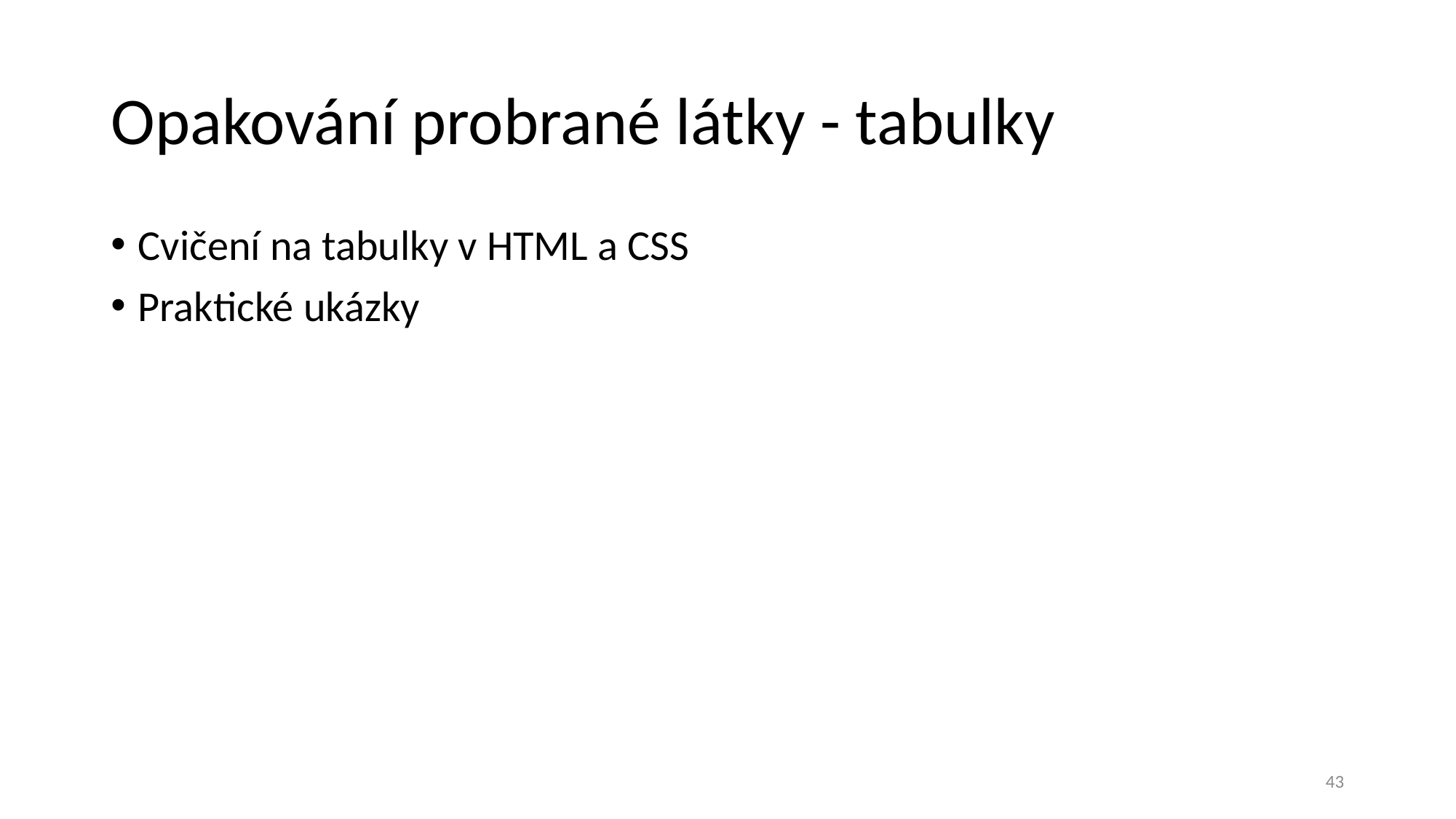

# Opakování probrané látky - tabulky
Cvičení na tabulky v HTML a CSS
Praktické ukázky
43